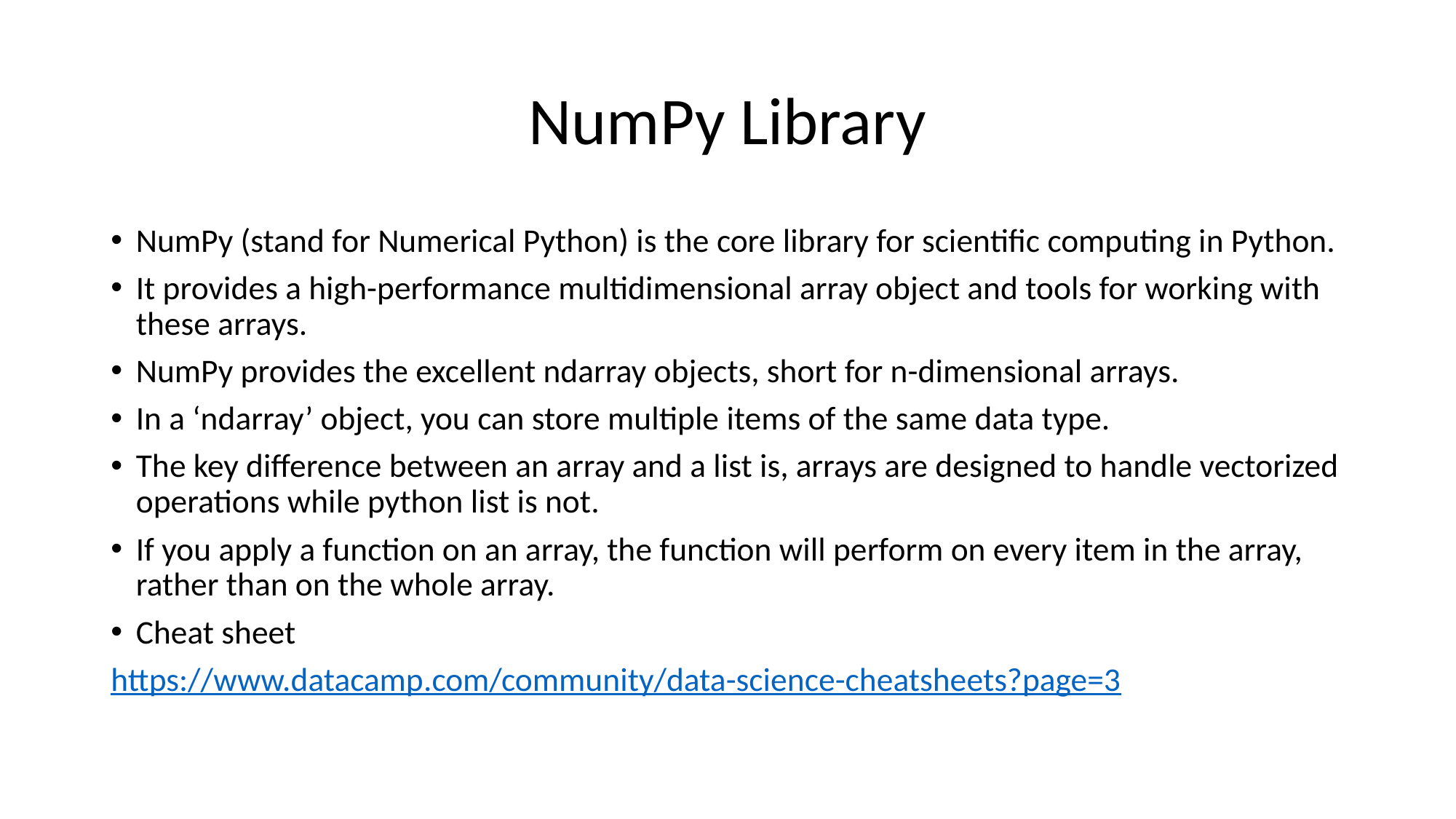

# NumPy Library
NumPy (stand for Numerical Python) is the core library for scientific computing in Python.
It provides a high-performance multidimensional array object and tools for working with these arrays.
NumPy provides the excellent ndarray objects, short for n-dimensional arrays.
In a ‘ndarray’ object, you can store multiple items of the same data type.
The key difference between an array and a list is, arrays are designed to handle vectorized operations while python list is not.
If you apply a function on an array, the function will perform on every item in the array, rather than on the whole array.
Cheat sheet
https://www.datacamp.com/community/data-science-cheatsheets?page=3